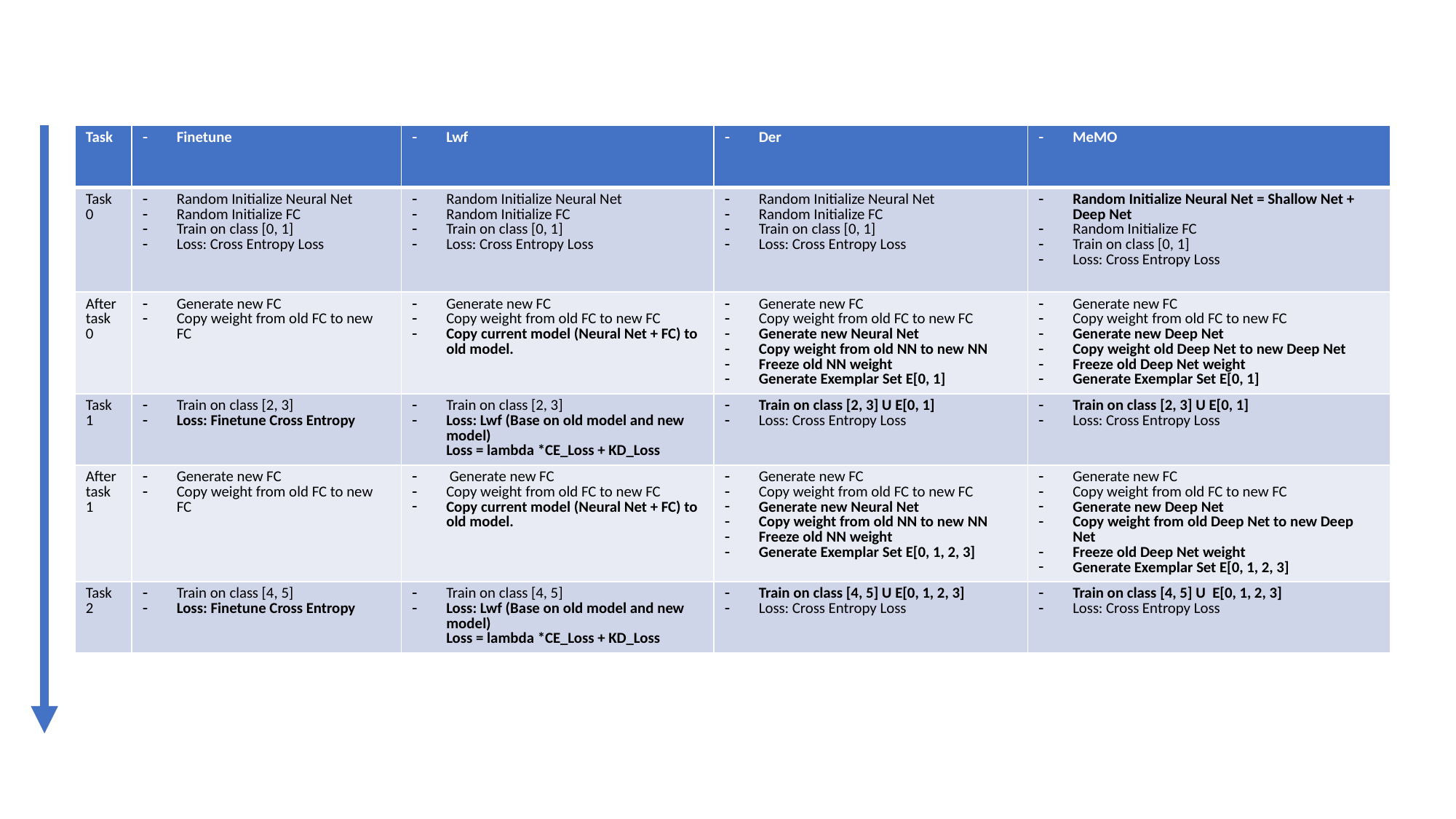

| Task | Finetune | Lwf | Der | MeMO |
| --- | --- | --- | --- | --- |
| Task 0 | Random Initialize Neural Net Random Initialize FC Train on class [0, 1] Loss: Cross Entropy Loss | Random Initialize Neural Net Random Initialize FC Train on class [0, 1] Loss: Cross Entropy Loss | Random Initialize Neural Net Random Initialize FC Train on class [0, 1] Loss: Cross Entropy Loss | Random Initialize Neural Net = Shallow Net + Deep Net Random Initialize FC Train on class [0, 1] Loss: Cross Entropy Loss |
| After task 0 | Generate new FC Copy weight from old FC to new FC | Generate new FC Copy weight from old FC to new FC Copy current model (Neural Net + FC) to old model. | Generate new FC Copy weight from old FC to new FC Generate new Neural Net Copy weight from old NN to new NN Freeze old NN weight Generate Exemplar Set E[0, 1] | Generate new FC Copy weight from old FC to new FC Generate new Deep Net Copy weight old Deep Net to new Deep Net Freeze old Deep Net weight Generate Exemplar Set E[0, 1] |
| Task 1 | Train on class [2, 3] Loss: Finetune Cross Entropy | Train on class [2, 3] Loss: Lwf (Base on old model and new model) Loss = lambda \*CE\_Loss + KD\_Loss | Train on class [2, 3] U E[0, 1] Loss: Cross Entropy Loss | Train on class [2, 3] U E[0, 1] Loss: Cross Entropy Loss |
| After task 1 | Generate new FC Copy weight from old FC to new FC | Generate new FC Copy weight from old FC to new FC Copy current model (Neural Net + FC) to old model. | Generate new FC Copy weight from old FC to new FC Generate new Neural Net Copy weight from old NN to new NN Freeze old NN weight Generate Exemplar Set E[0, 1, 2, 3] | Generate new FC Copy weight from old FC to new FC Generate new Deep Net Copy weight from old Deep Net to new Deep Net Freeze old Deep Net weight Generate Exemplar Set E[0, 1, 2, 3] |
| Task 2 | Train on class [4, 5] Loss: Finetune Cross Entropy | Train on class [4, 5] Loss: Lwf (Base on old model and new model) Loss = lambda \*CE\_Loss + KD\_Loss | Train on class [4, 5] U E[0, 1, 2, 3] Loss: Cross Entropy Loss | Train on class [4, 5] U E[0, 1, 2, 3] Loss: Cross Entropy Loss |